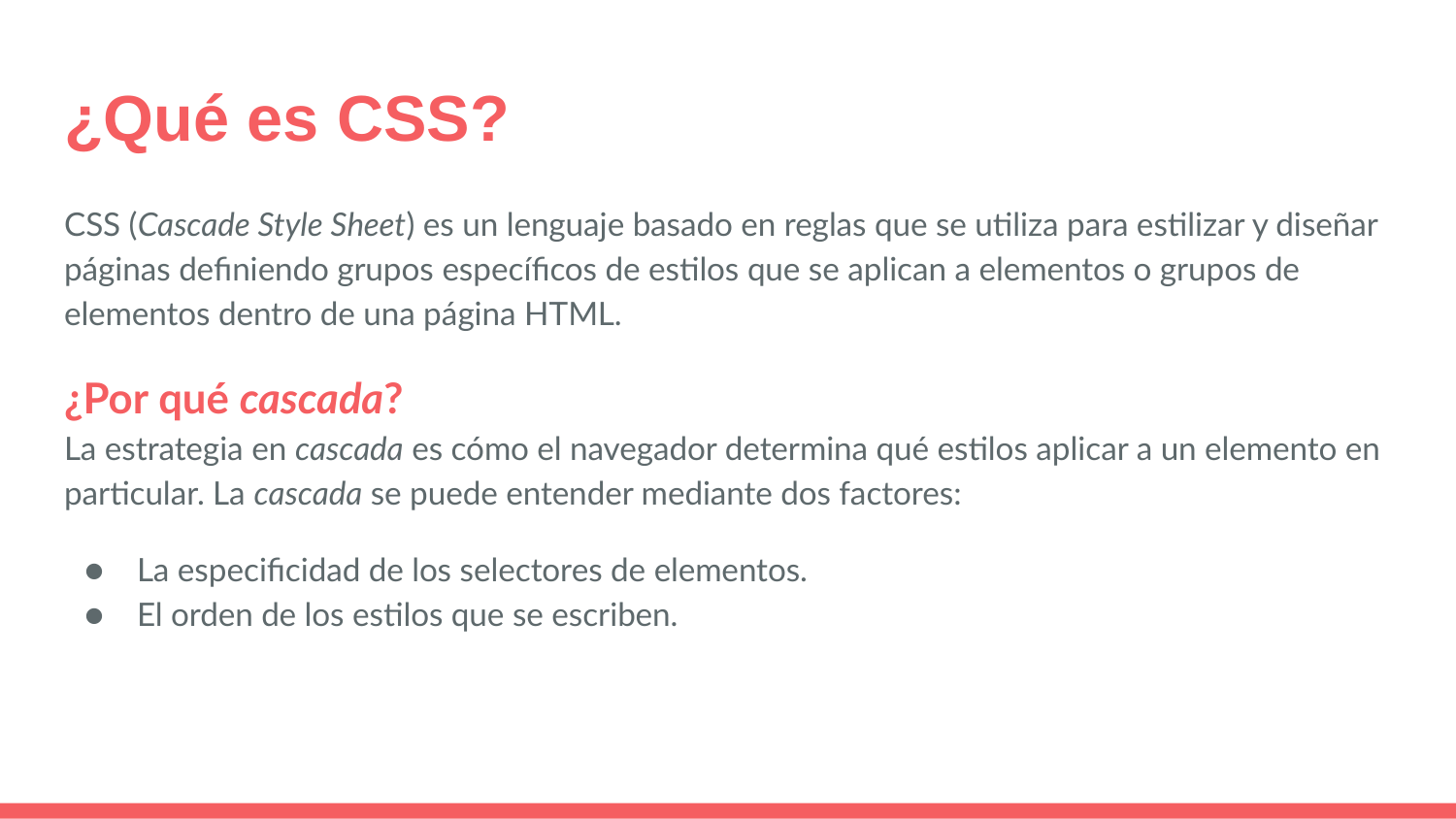

# ¿Qué es CSS?
CSS (Cascade Style Sheet) es un lenguaje basado en reglas que se utiliza para estilizar y diseñar páginas definiendo grupos específicos de estilos que se aplican a elementos o grupos de elementos dentro de una página HTML.
¿Por qué cascada?
La estrategia en cascada es cómo el navegador determina qué estilos aplicar a un elemento en particular. La cascada se puede entender mediante dos factores:
La especificidad de los selectores de elementos.
El orden de los estilos que se escriben.